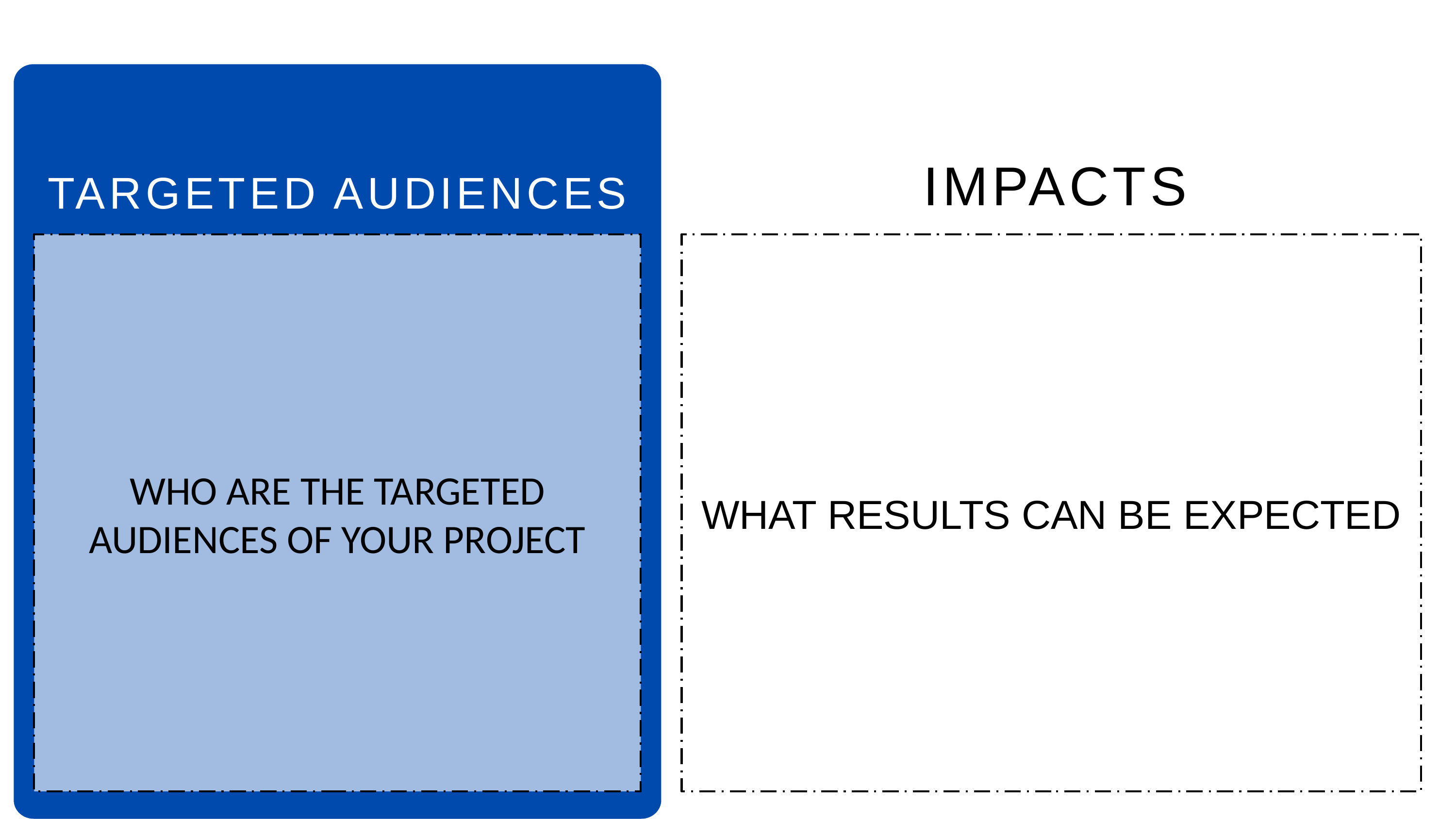

IMPACTS
WHAT RESULTS CAN BE EXPECTED
TARGETED AUDIENCES
WHO ARE THE TARGETED AUDIENCES OF YOUR PROJECT